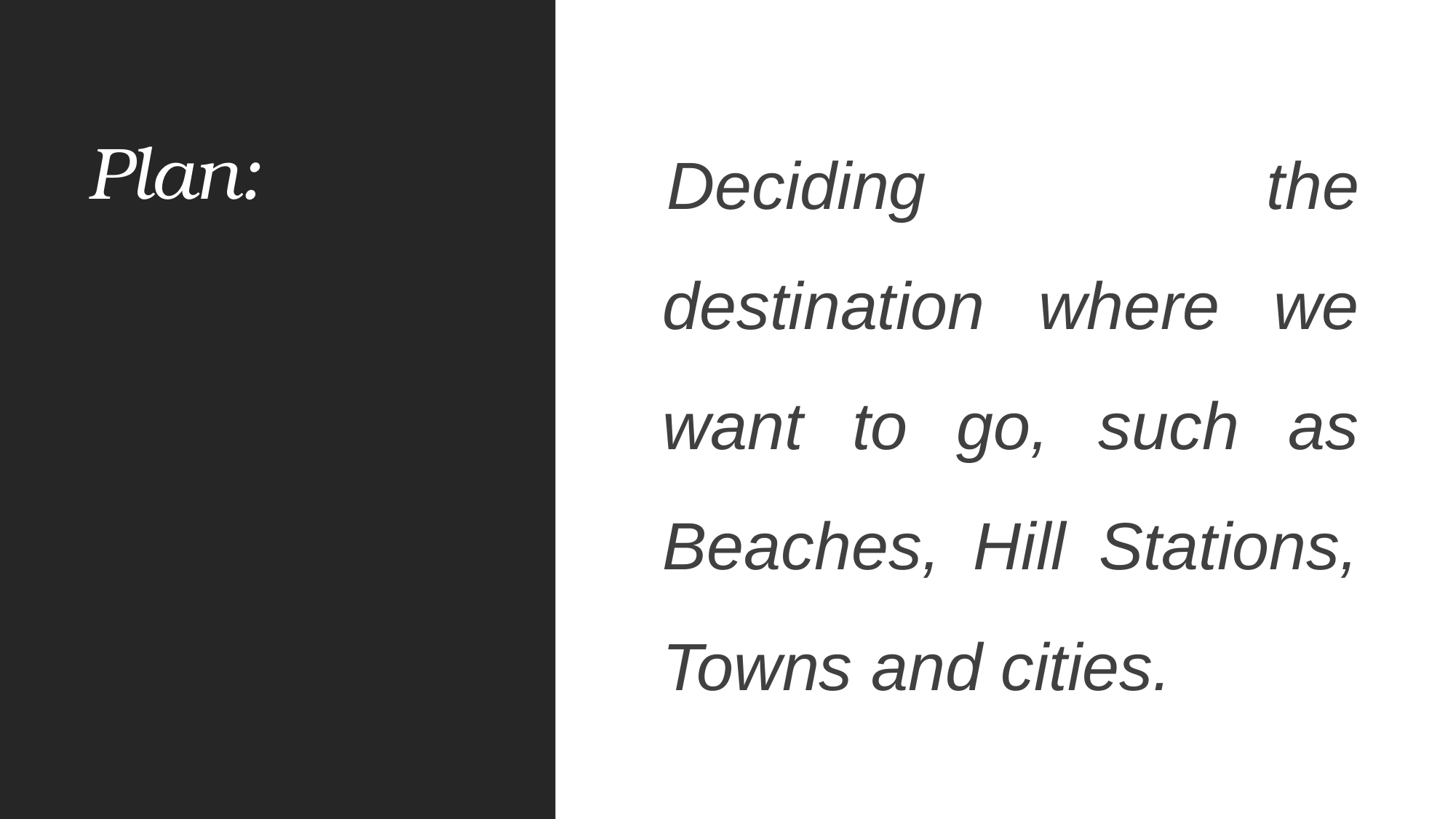

# Plan:
Deciding the destination where we want to go, such as Beaches, Hill Stations, Towns and cities.